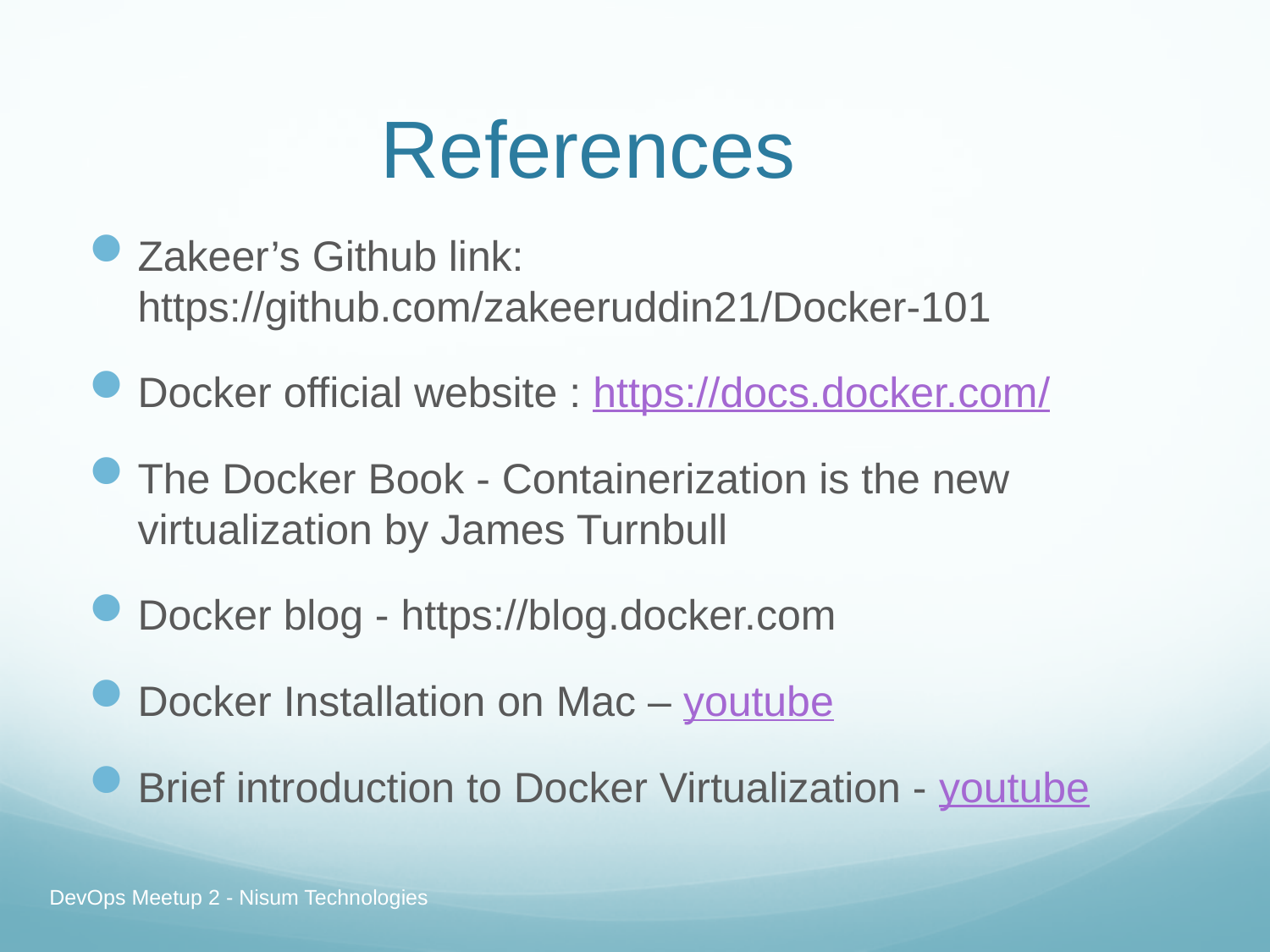

# References
Zakeer’s Github link: https://github.com/zakeeruddin21/Docker-101
Docker official website : https://docs.docker.com/
The Docker Book - Containerization is the new virtualization by James Turnbull
Docker blog - https://blog.docker.com
Docker Installation on Mac – youtube
Brief introduction to Docker Virtualization - youtube

DevOps Meetup 2 - Nisum Technologies